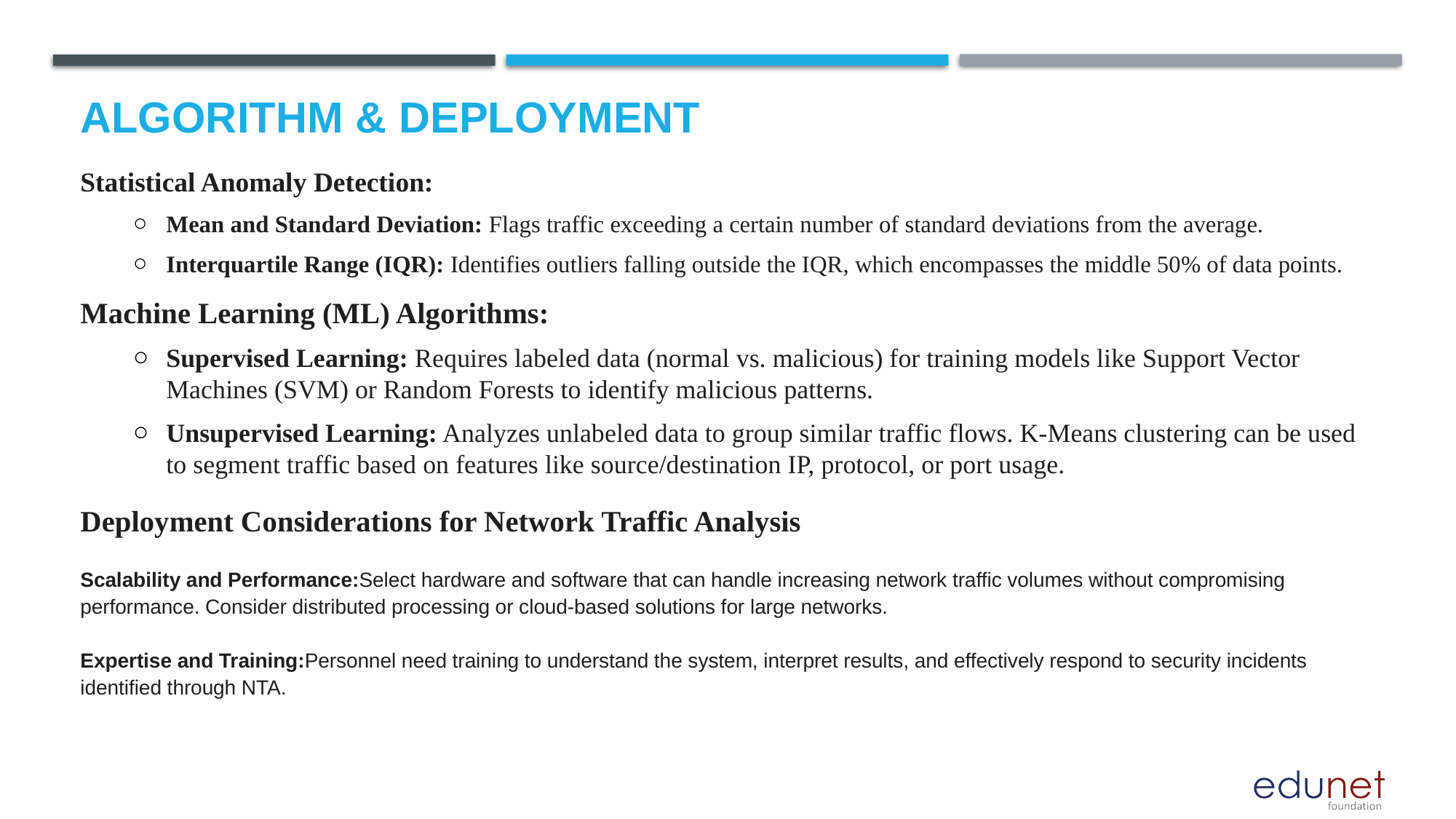

# Algorithm & Deployment
Statistical Anomaly Detection:
Mean and Standard Deviation: Flags traffic exceeding a certain number of standard deviations from the average.
Interquartile Range (IQR): Identifies outliers falling outside the IQR, which encompasses the middle 50% of data points.
Machine Learning (ML) Algorithms:
Supervised Learning: Requires labeled data (normal vs. malicious) for training models like Support Vector Machines (SVM) or Random Forests to identify malicious patterns.
Unsupervised Learning: Analyzes unlabeled data to group similar traffic flows. K-Means clustering can be used to segment traffic based on features like source/destination IP, protocol, or port usage.
Deployment Considerations for Network Traffic Analysis
Scalability and Performance:Select hardware and software that can handle increasing network traffic volumes without compromising performance. Consider distributed processing or cloud-based solutions for large networks.
Expertise and Training:Personnel need training to understand the system, interpret results, and effectively respond to security incidents identified through NTA.